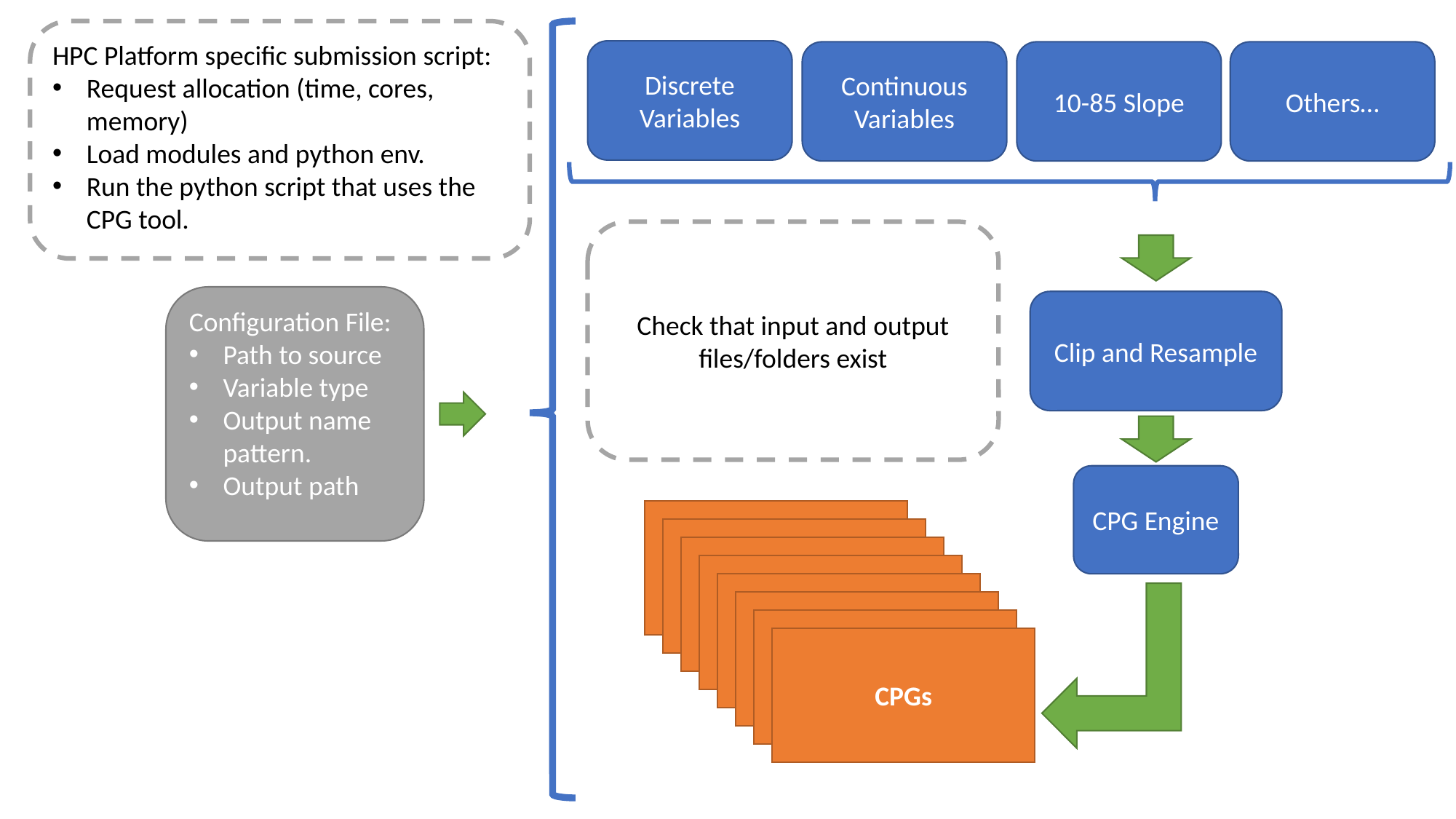

HPC Platform specific submission script:
Request allocation (time, cores, memory)
Load modules and python env.
Run the python script that uses the CPG tool.

Discrete Variables
Continuous Variables
10-85 Slope
Others…
Check that input and output files/folders exist

Configuration File:
Path to source
Variable type
Output name pattern.
Output path
Clip and Resample

CPG Engine

CPGs